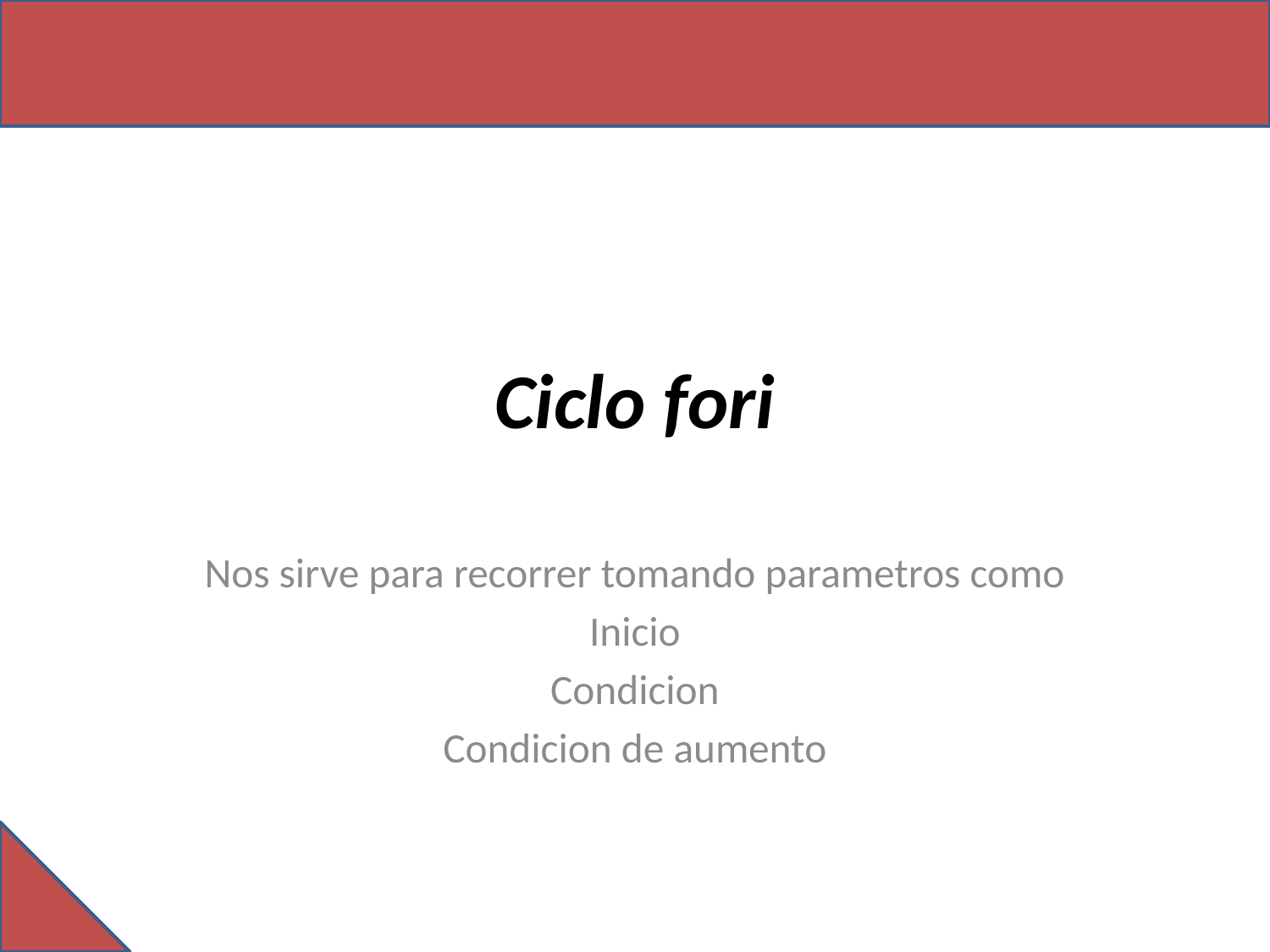

# Ciclo fori
Nos sirve para recorrer tomando parametros como
Inicio
Condicion
Condicion de aumento